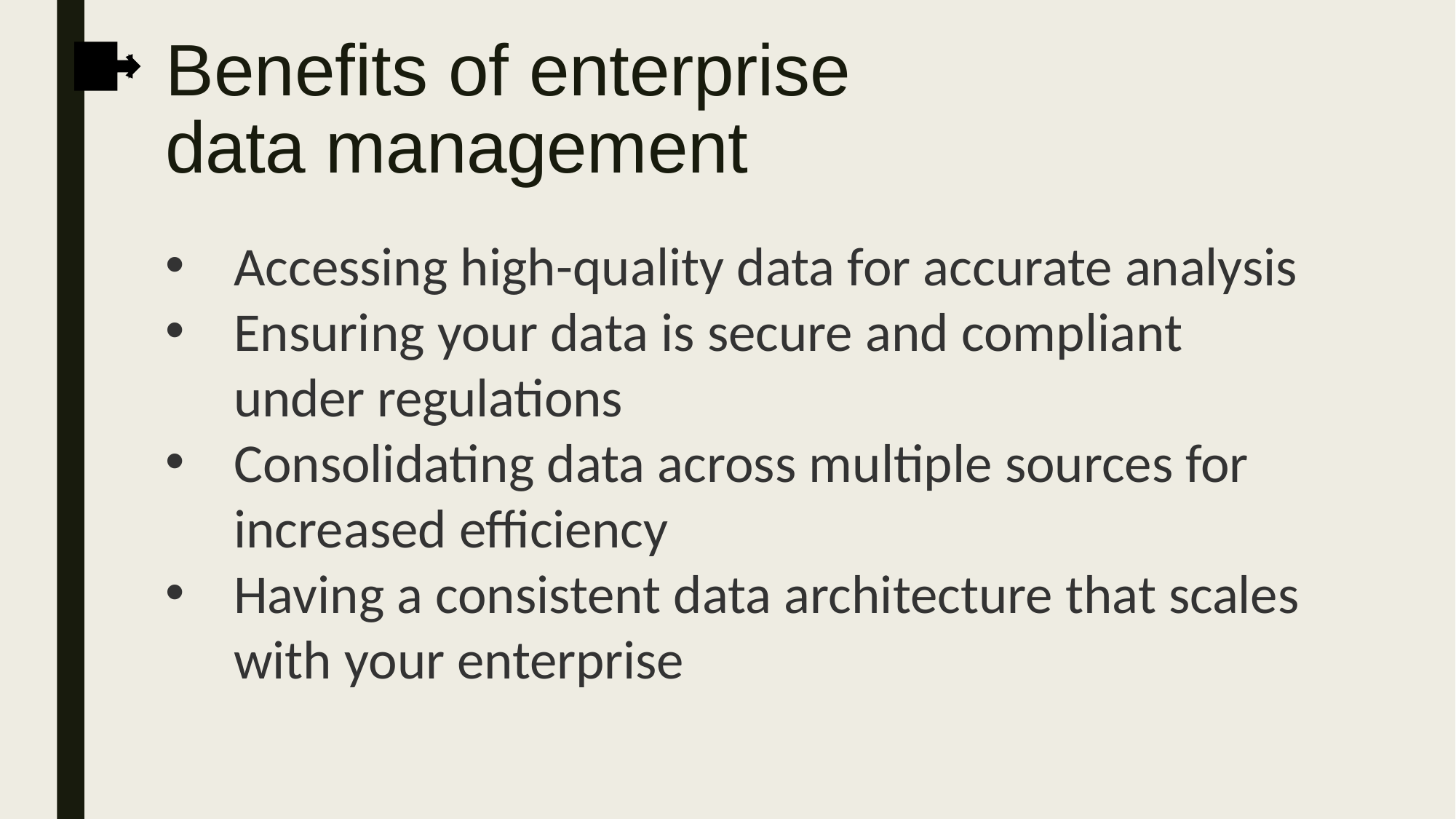

# Benefits of enterprise data management

Accessing high-quality data for accurate analysis
Ensuring your data is secure and compliant under regulations
Consolidating data across multiple sources for increased efficiency
Having a consistent data architecture that scales with your enterprise